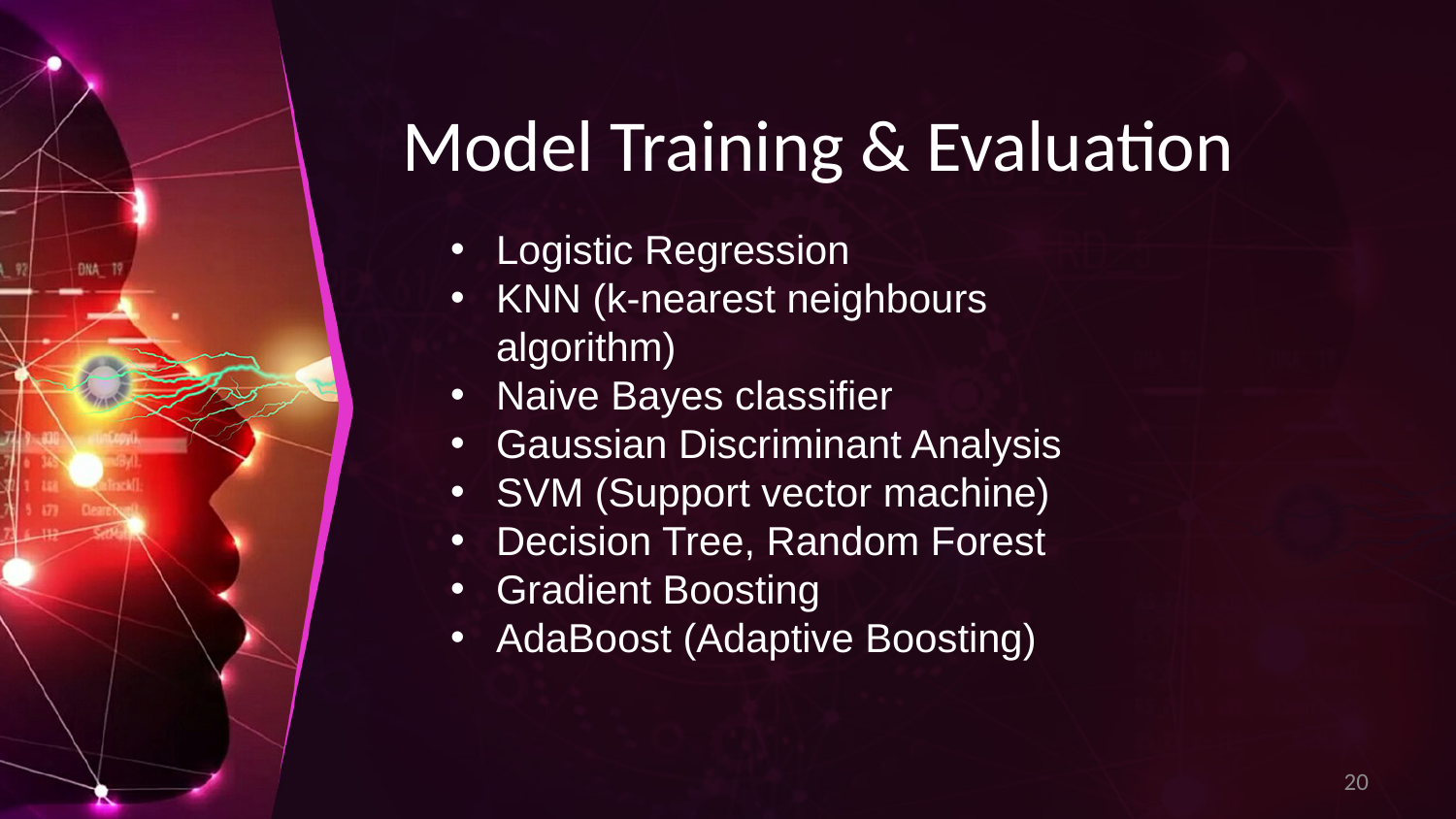

# Model Training & Evaluation
Logistic Regression
KNN (k-nearest neighbours algorithm)
Naive Bayes classifier
Gaussian Discriminant Analysis
SVM (Support vector machine)
Decision Tree, Random Forest
Gradient Boosting
AdaBoost (Adaptive Boosting)
20